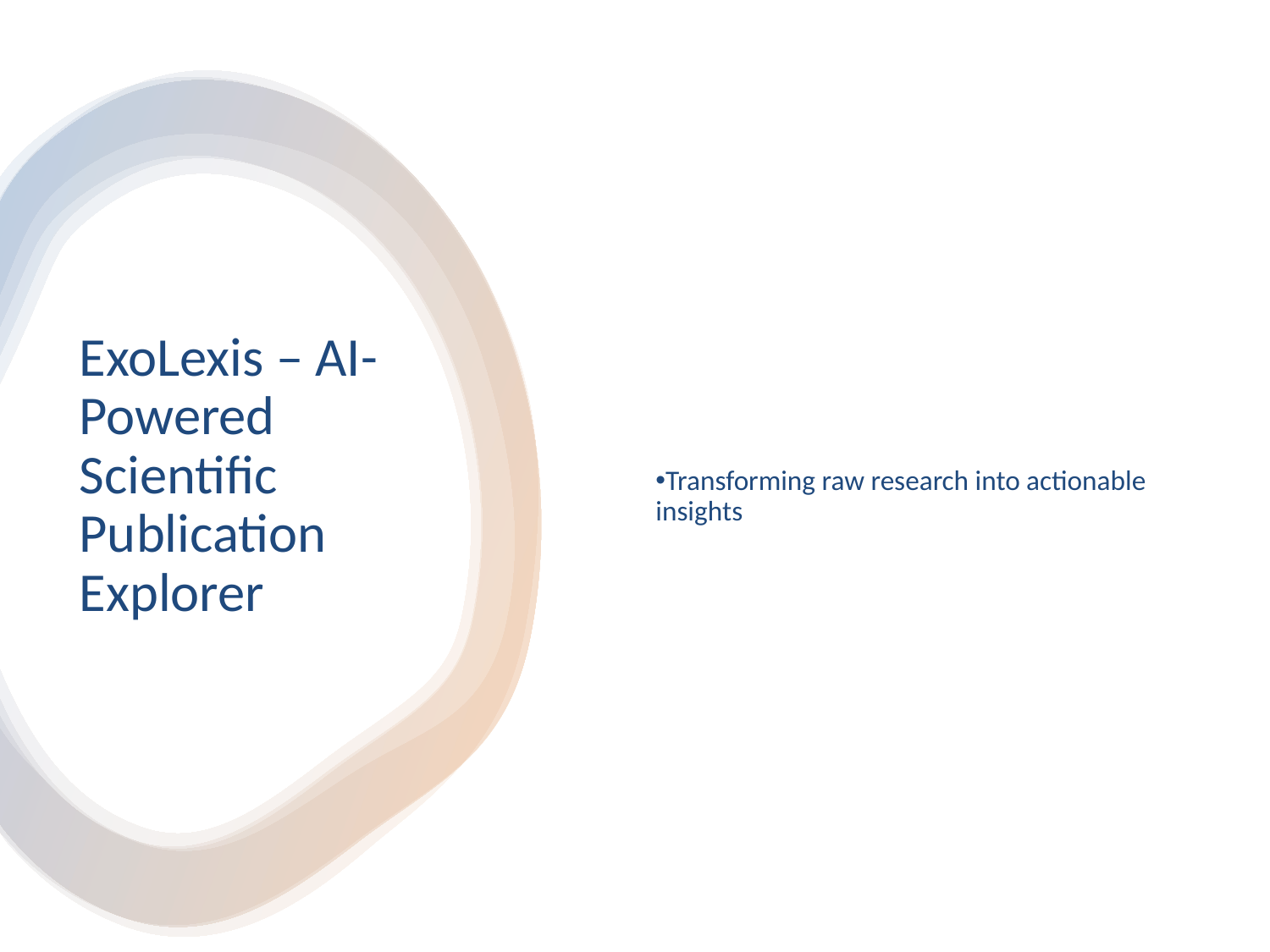

Transforming raw research into actionable insights
# ExoLexis – AI-Powered Scientific Publication Explorer